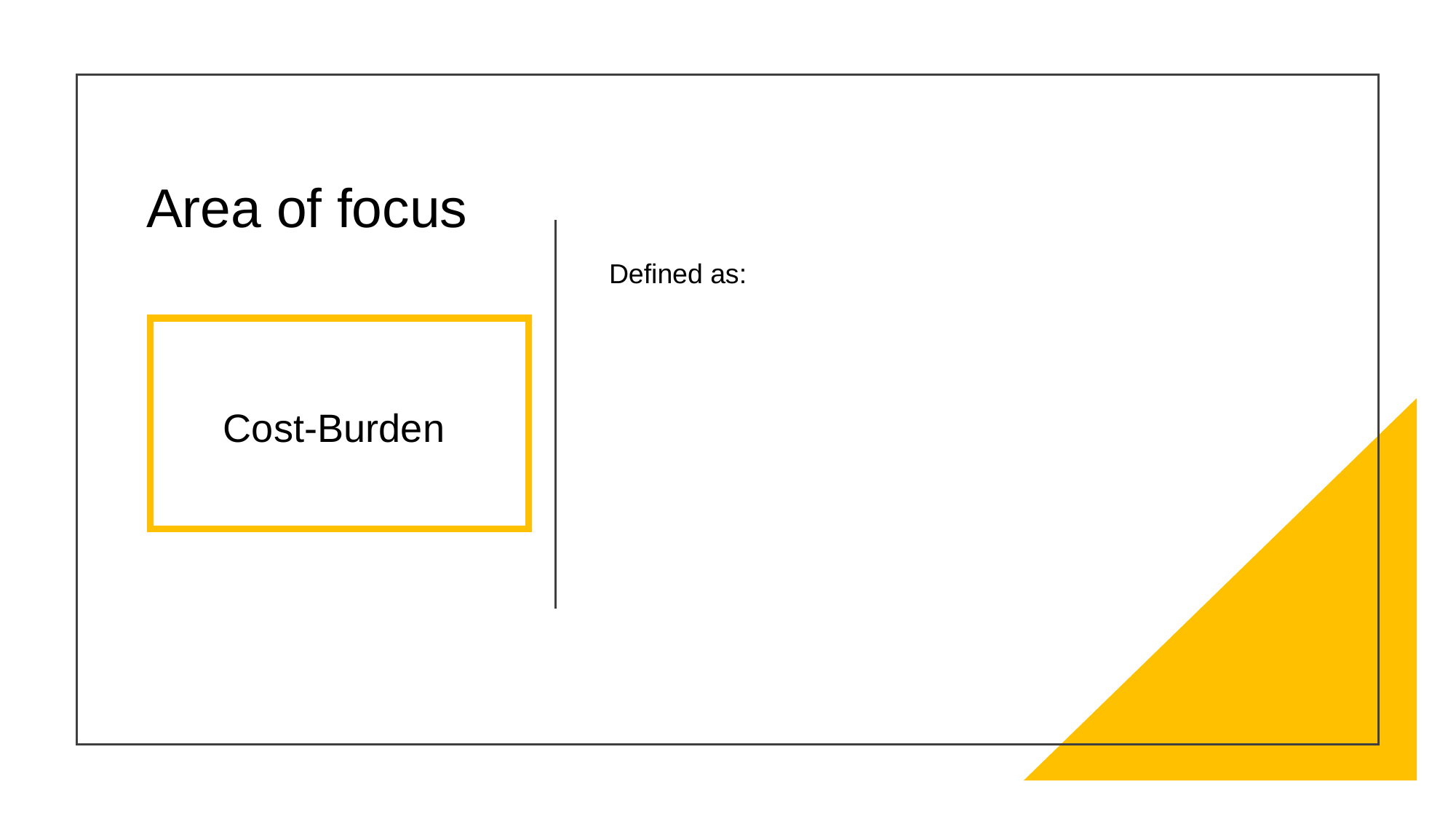

# Area of focus
Defined as:

Cost-Burden